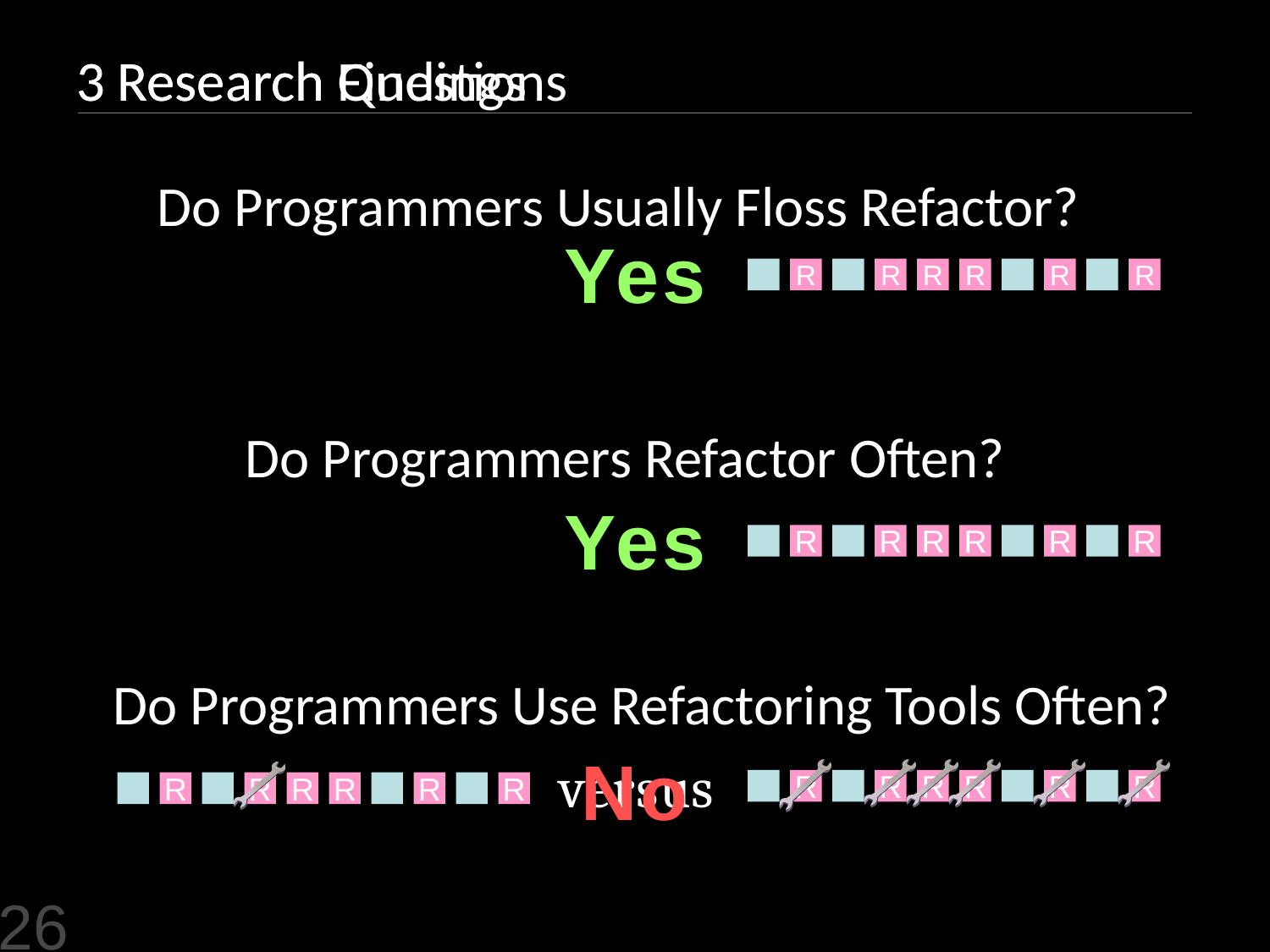

# 3 Research Questions
3 Research Findings
Do Programmers Usually Floss Refactor?
Yes

R

R
R
R

R

R
Do Programmers Refactor Often?
Yes

R

R
R
R

R

R
Do Programmers Use Refactoring Tools Often?
No
versus

R

R
R
R

R

R

R

R
R
R

R

R
26